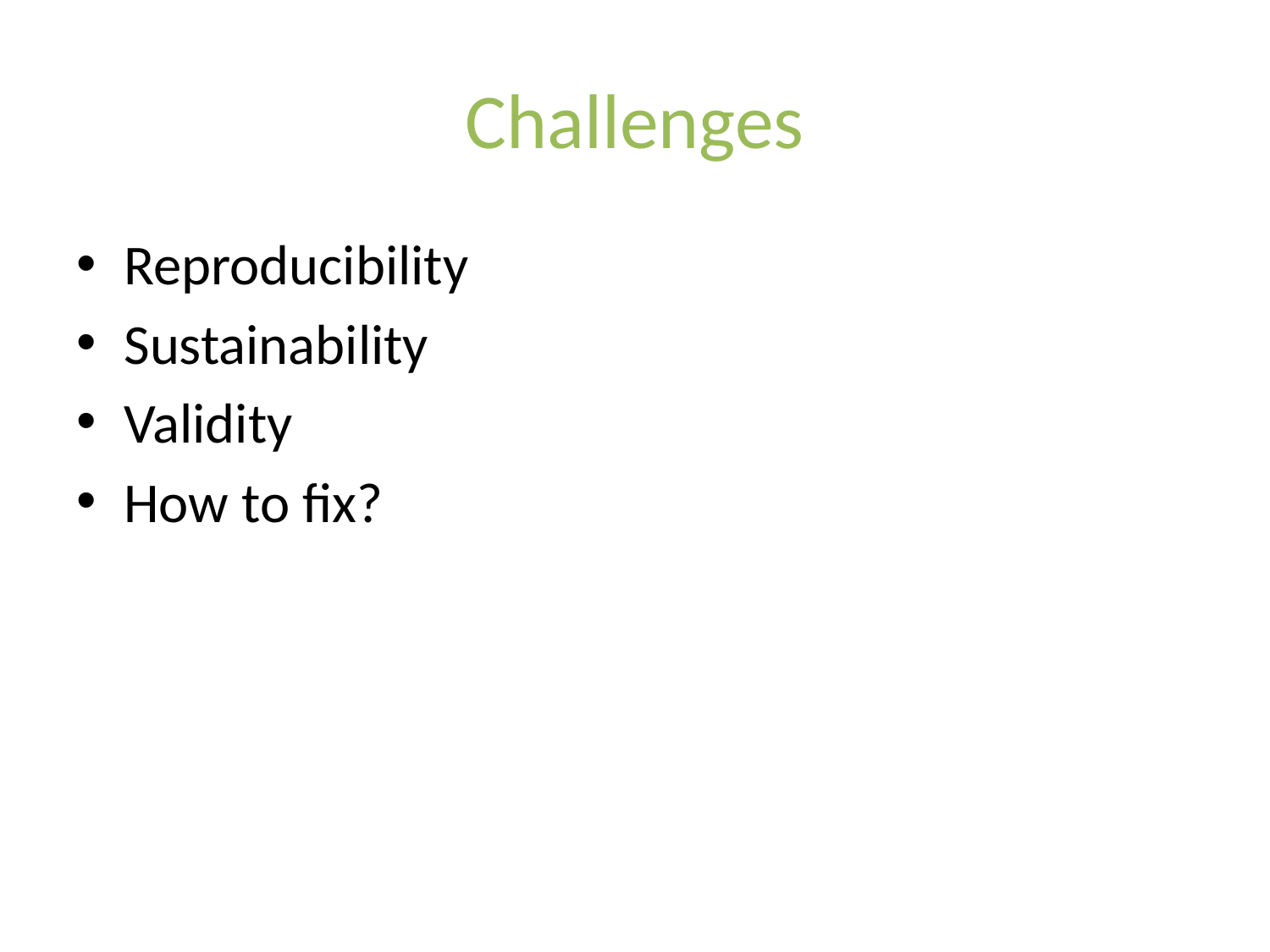

# Challenges
Reproducibility
Sustainability
Validity
How to fix?